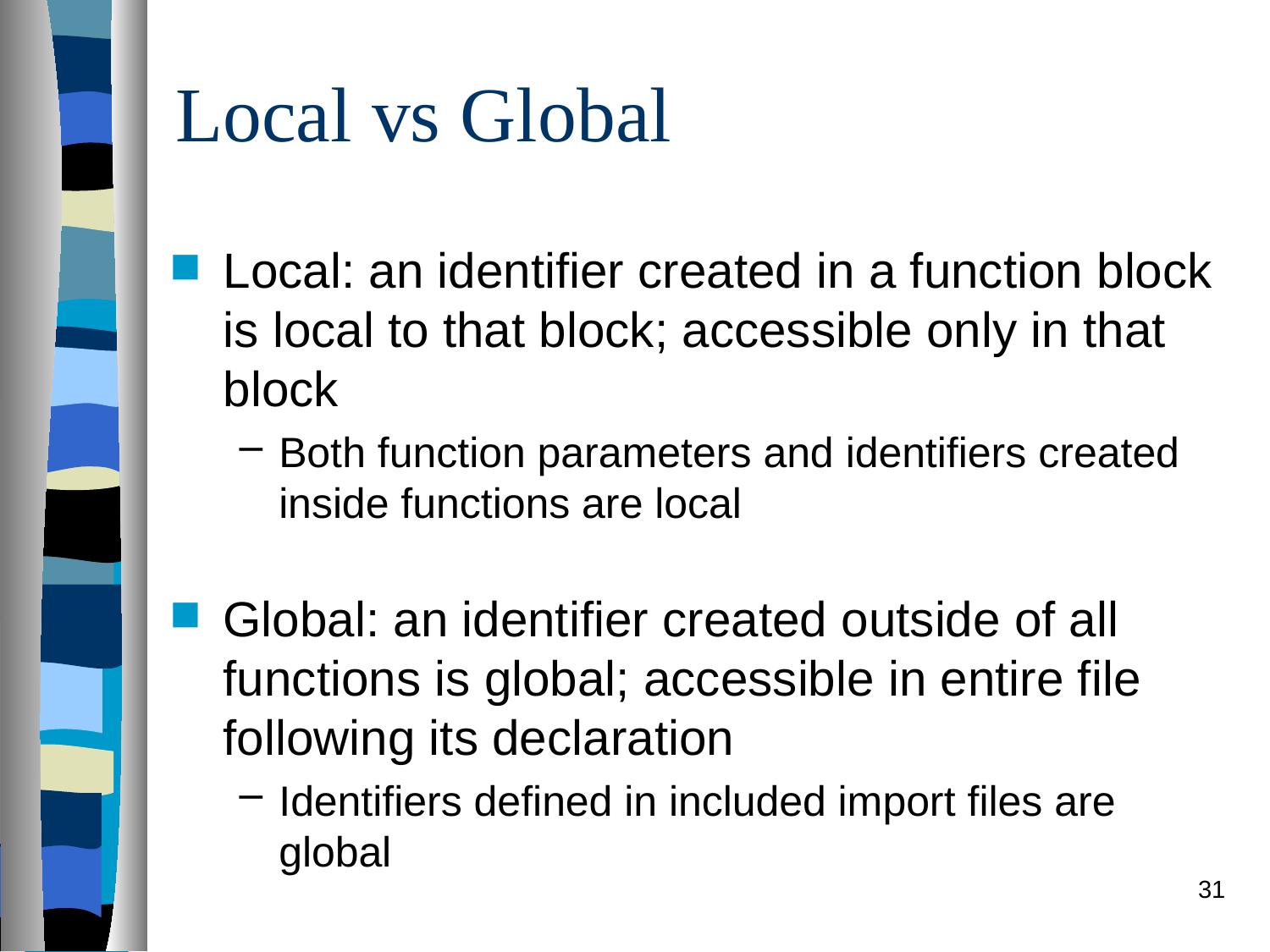

# Local vs Global
Local: an identifier created in a function block is local to that block; accessible only in that block
Both function parameters and identifiers created inside functions are local
Global: an identifier created outside of all functions is global; accessible in entire file following its declaration
Identifiers defined in included import files are global

31